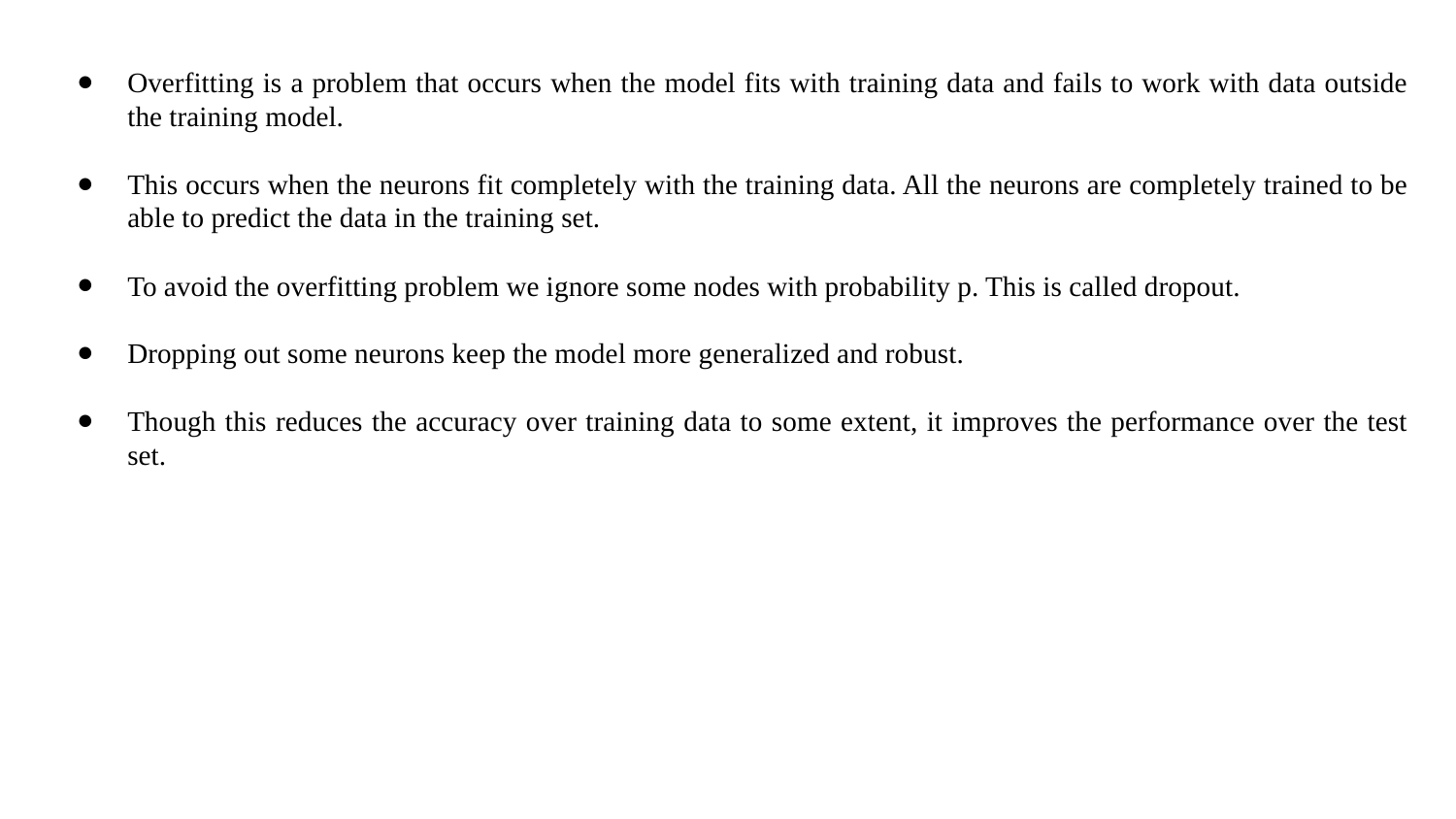

Overfitting is a problem that occurs when the model fits with training data and fails to work with data outside the training model.

This occurs when the neurons fit completely with the training data. All the neurons are completely trained to be able to predict the data in the training set.

To avoid the overfitting problem we ignore some nodes with probability p. This is called dropout.

Dropping out some neurons keep the model more generalized and robust.

Though this reduces the accuracy over training data to some extent, it improves the performance over the test set.